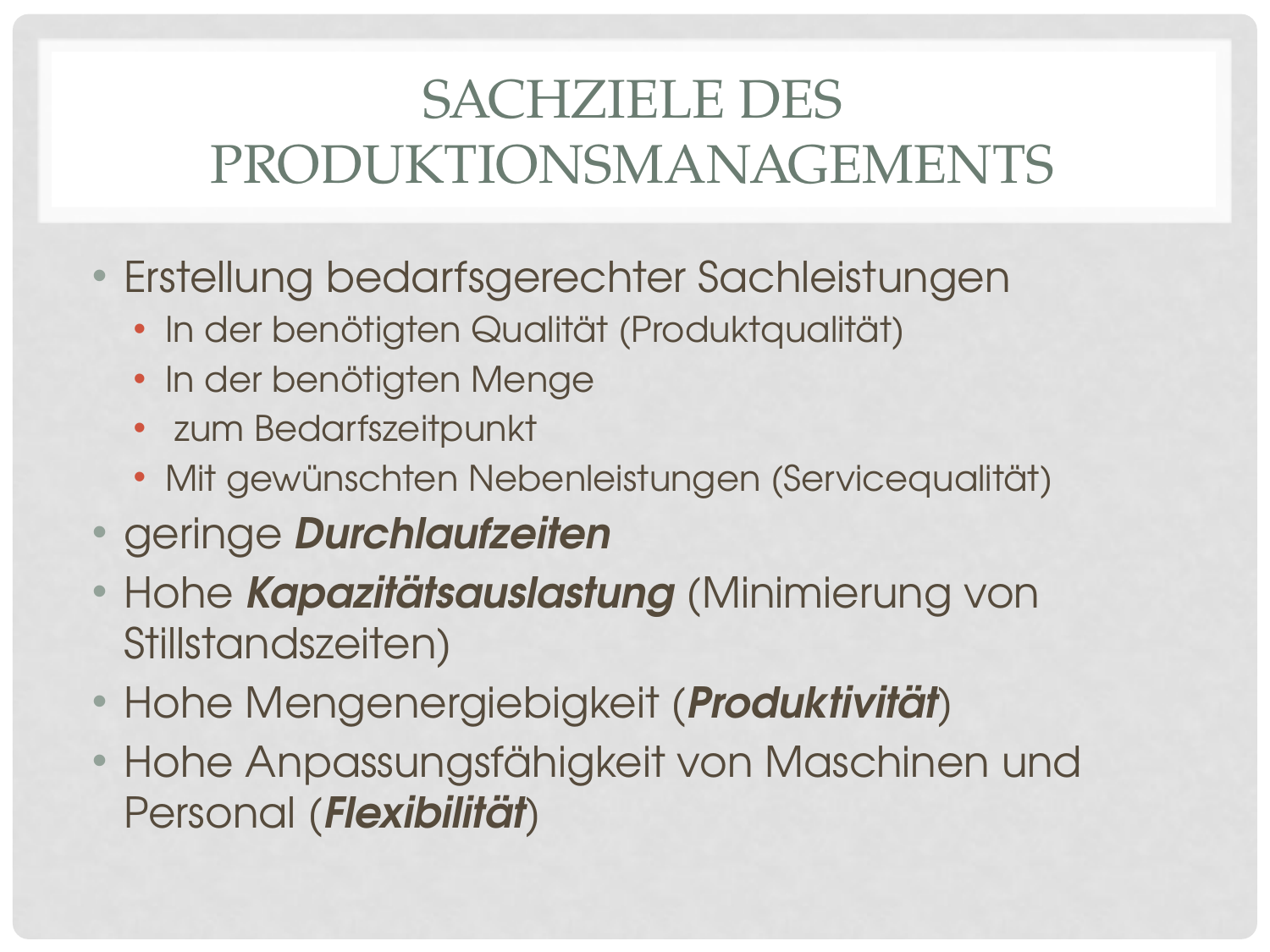

# Sachziele des produktionsmanagements
Erstellung bedarfsgerechter Sachleistungen
In der benötigten Qualität (Produktqualität)
In der benötigten Menge
 zum Bedarfszeitpunkt
Mit gewünschten Nebenleistungen (Servicequalität)
geringe Durchlaufzeiten
Hohe Kapazitätsauslastung (Minimierung von Stillstandszeiten)
Hohe Mengenergiebigkeit (Produktivität)
Hohe Anpassungsfähigkeit von Maschinen und Personal (Flexibilität)